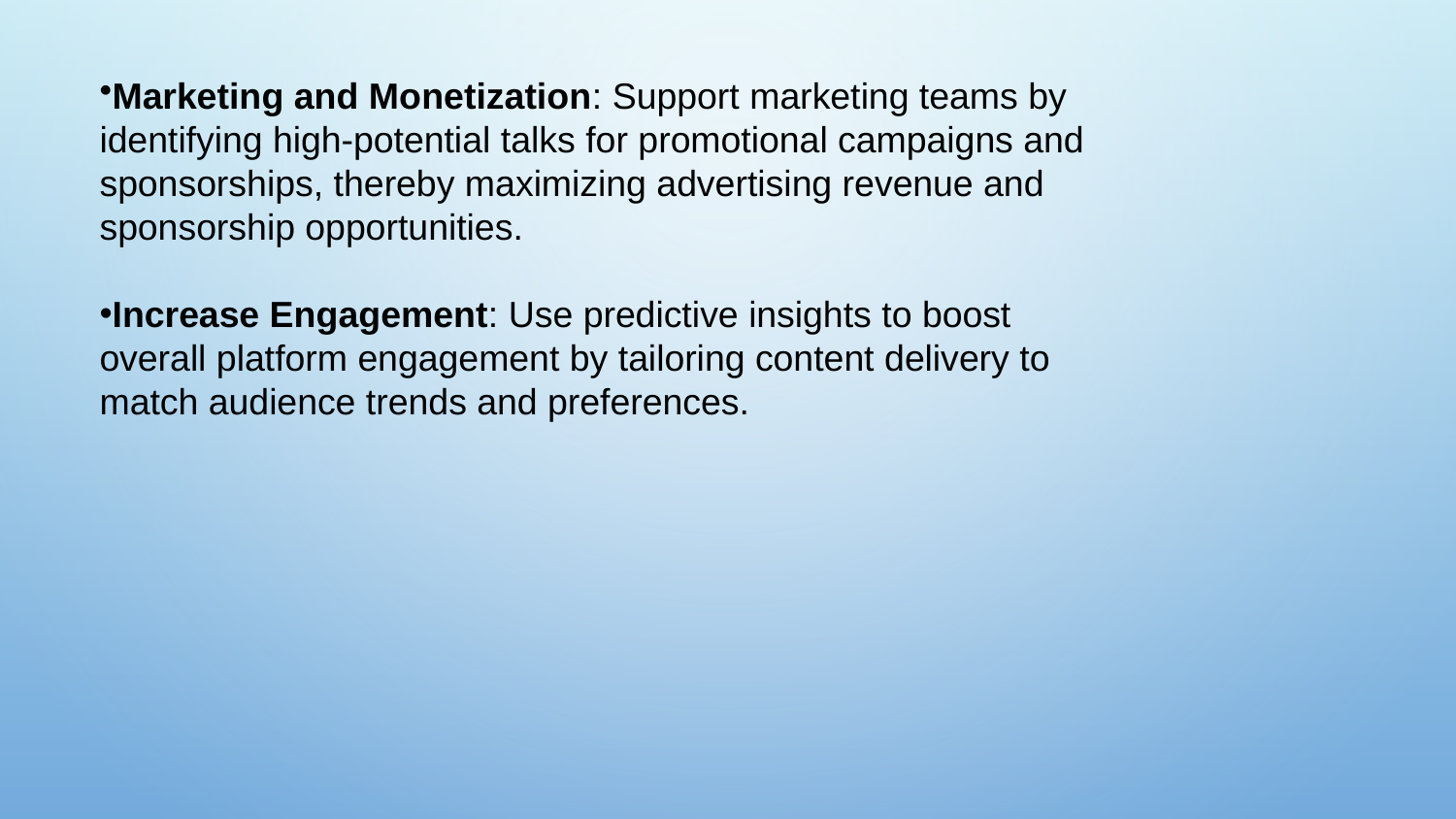

Marketing and Monetization: Support marketing teams by identifying high-potential talks for promotional campaigns and sponsorships, thereby maximizing advertising revenue and sponsorship opportunities.

Increase Engagement: Use predictive insights to boost overall platform engagement by tailoring content delivery to match audience trends and preferences.